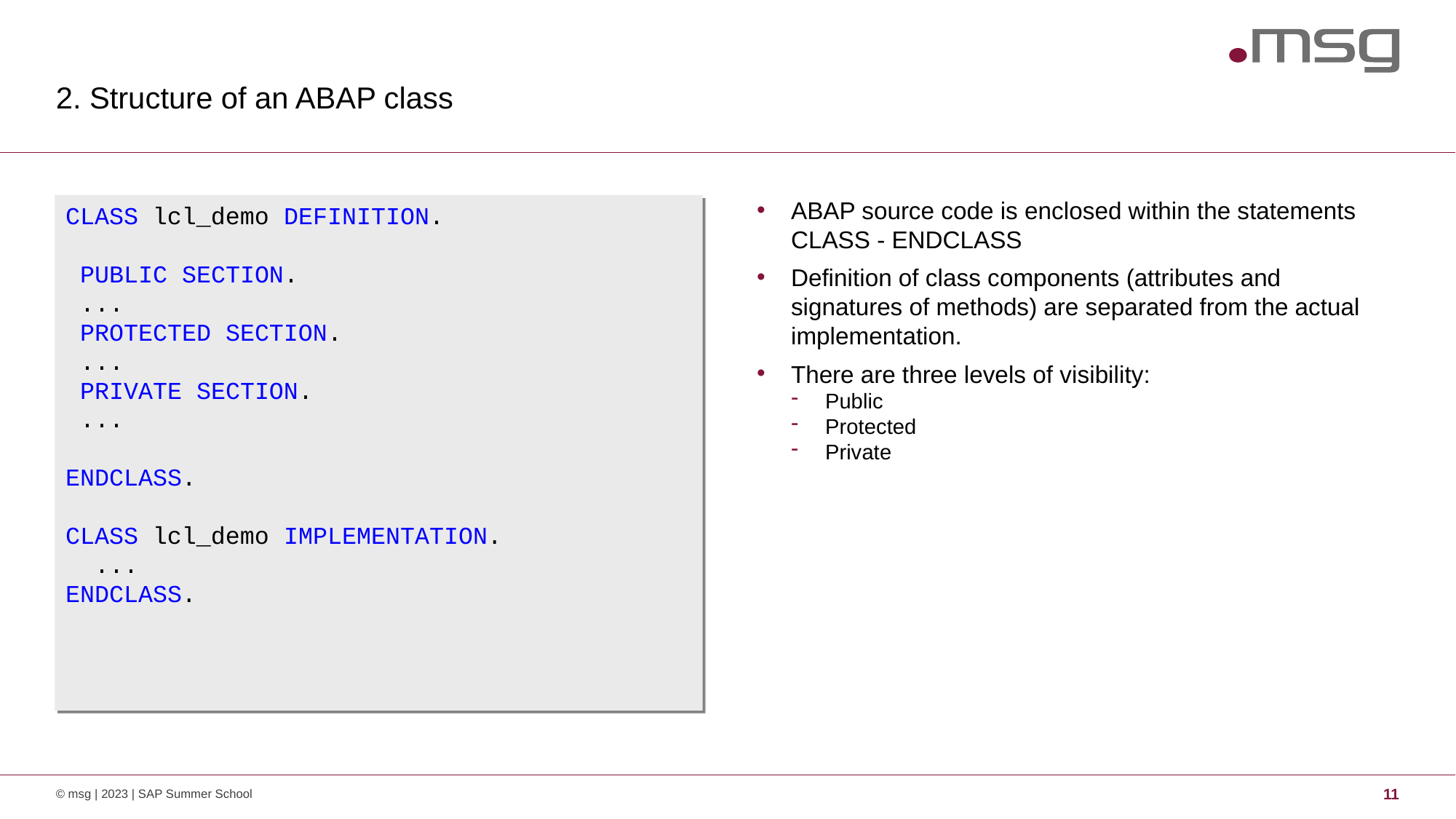

# 2. Structure of an ABAP class
CLASS lcl_demo DEFINITION.

 PUBLIC SECTION.
 ...
 PROTECTED SECTION.
 ...
 PRIVATE SECTION.
 ...

ENDCLASS.

CLASS lcl_demo IMPLEMENTATION.
  ...
ENDCLASS.
ABAP source code is enclosed within the statements CLASS - ENDCLASS
Definition of class components (attributes and signatures of methods) are separated from the actual implementation.
There are three levels of visibility:
Public
Protected
Private

© msg | 2023 | SAP Summer School

11